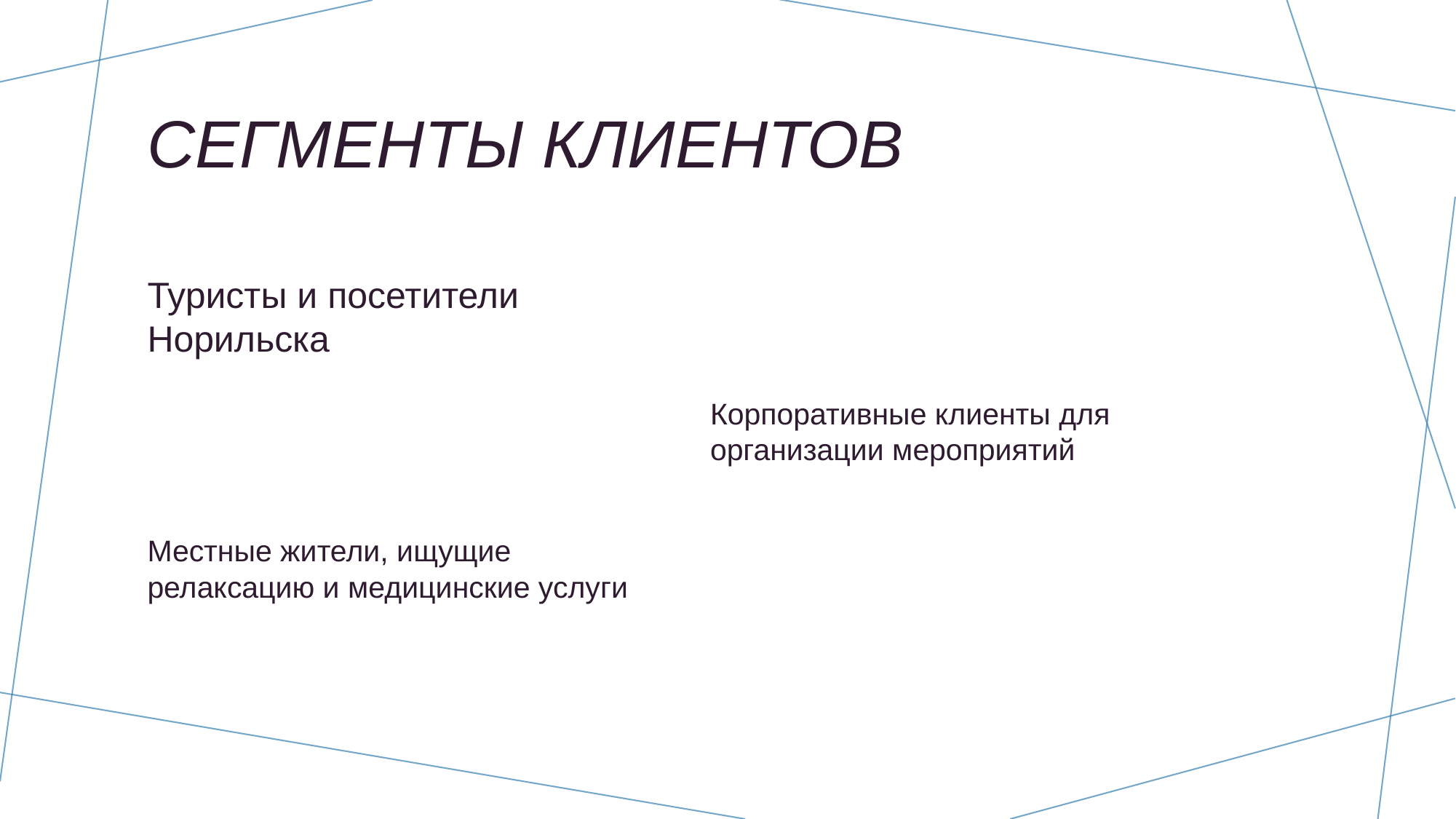

# Сегменты клиентов
Туристы и посетители Норильска
Корпоративные клиенты для организации мероприятий
Местные жители, ищущие релаксацию и медицинские услуги